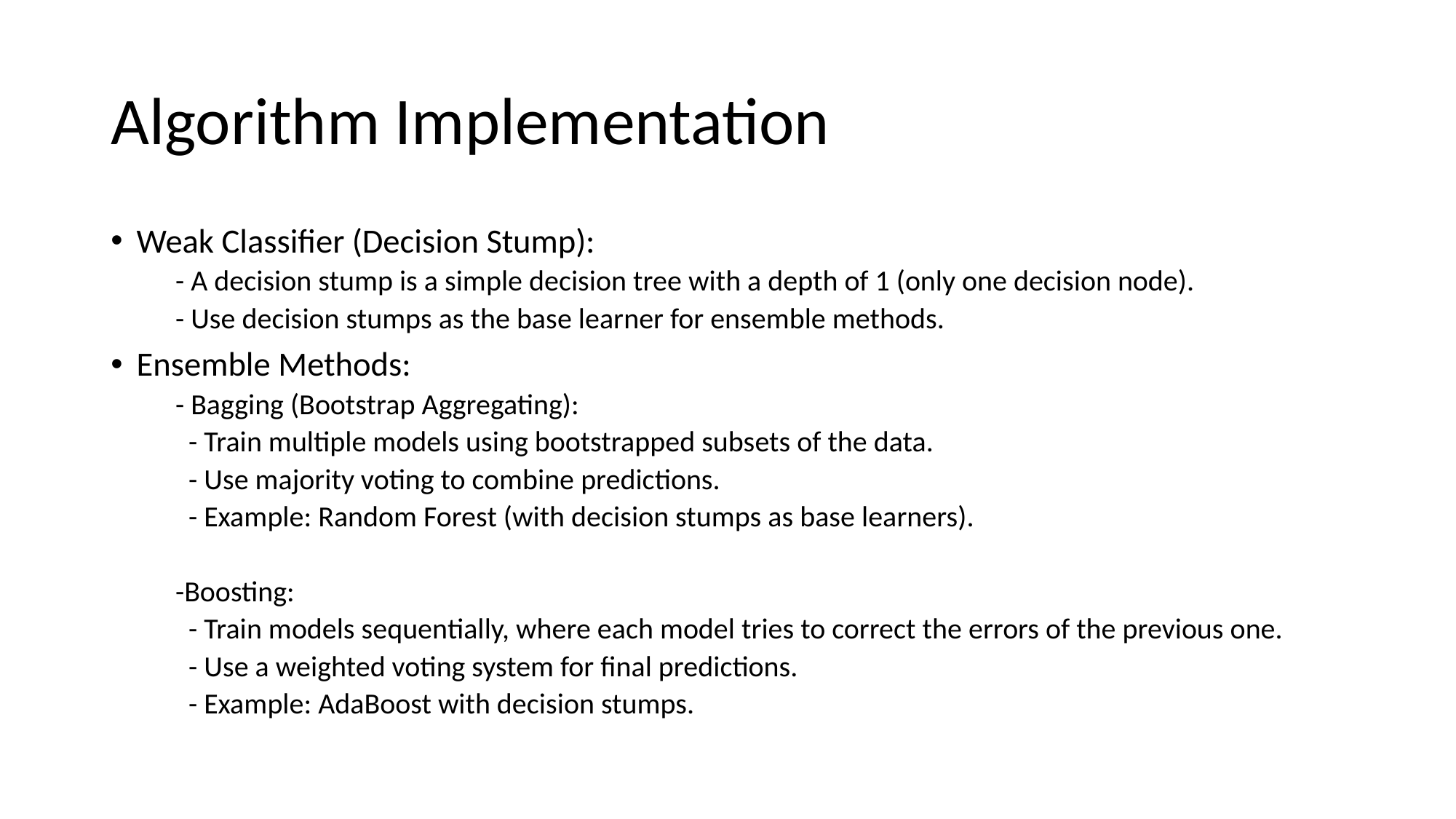

# Algorithm Implementation
Weak Classifier (Decision Stump):
  - A decision stump is a simple decision tree with a depth of 1 (only one decision node).
  - Use decision stumps as the base learner for ensemble methods.
Ensemble Methods:
  - Bagging (Bootstrap Aggregating):
    - Train multiple models using bootstrapped subsets of the data.
    - Use majority voting to combine predictions.
    - Example: Random Forest (with decision stumps as base learners).

  -Boosting:
    - Train models sequentially, where each model tries to correct the errors of the previous one.
    - Use a weighted voting system for final predictions.
    - Example: AdaBoost with decision stumps.